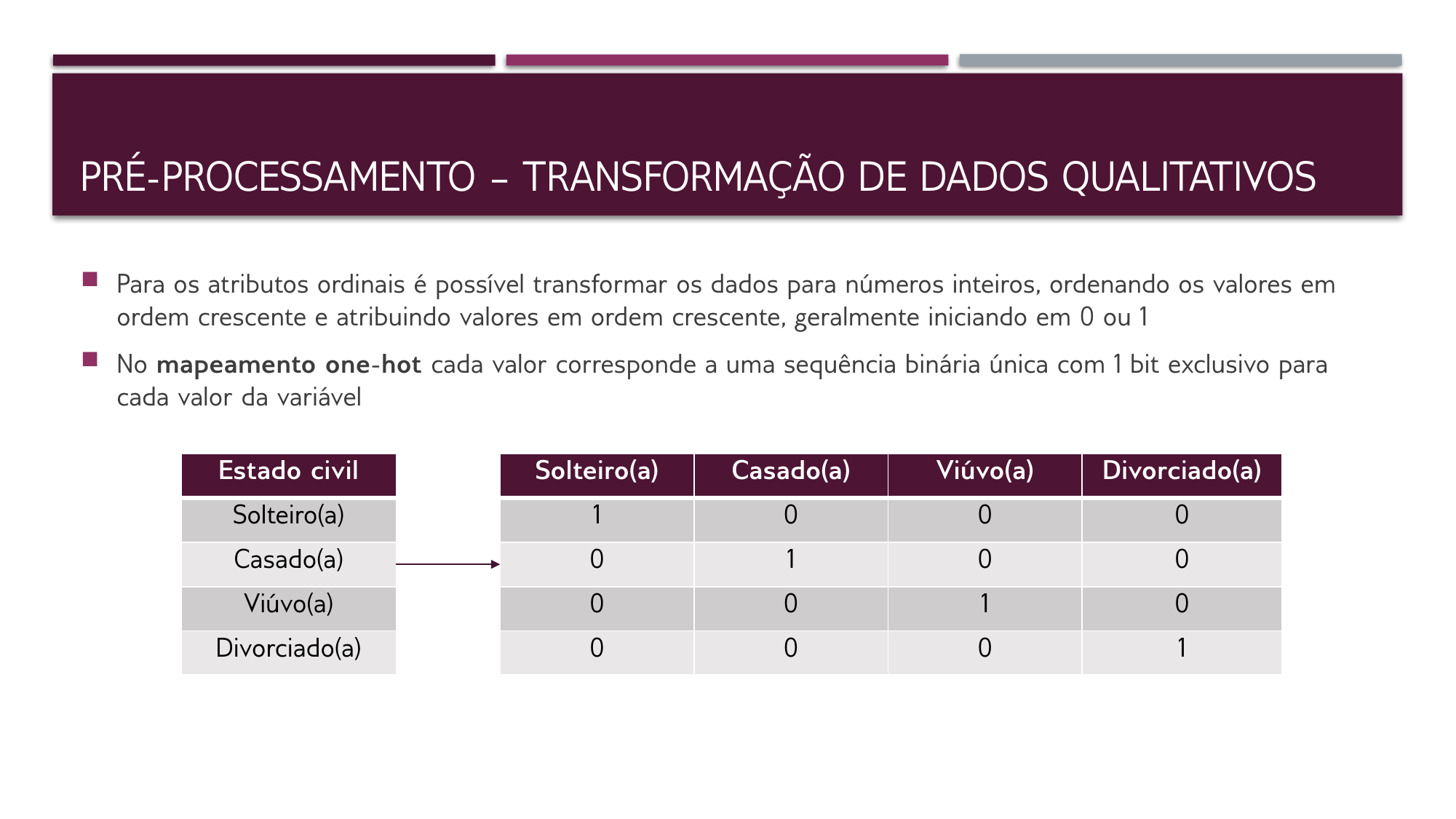

# Pré-processamento – transformação de dados qualitativos
Para os atributos ordinais é possível transformar os dados para números inteiros, ordenando os valores em ordem crescente e atribuindo valores em ordem crescente, geralmente iniciando em 0 ou 1
No mapeamento one-hot cada valor corresponde a uma sequência binária única com 1 bit exclusivo para cada valor da variável

| Estado civil |
| --- |
| Solteiro(a) |
| Casado(a) |
| Viúvo(a) |
| Divorciado(a) |
| Solteiro(a) | Casado(a) | Viúvo(a) | Divorciado(a) |
| --- | --- | --- | --- |
| 1 | 0 | 0 | 0 |
| 0 | 1 | 0 | 0 |
| 0 | 0 | 1 | 0 |
| 0 | 0 | 0 | 1 |